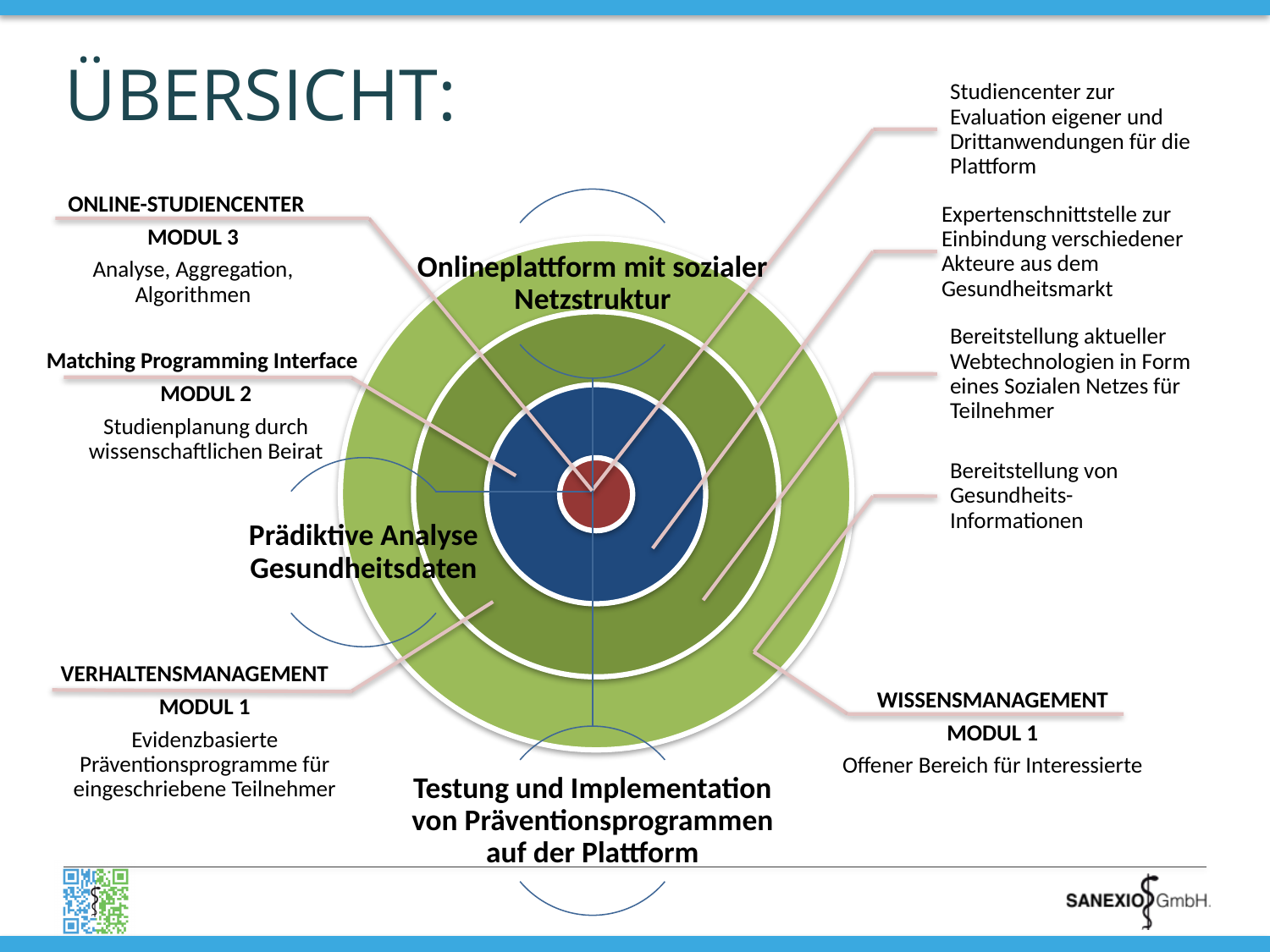

# ÜBERSICHT:
Studiencenter zur Evaluation eigener und Drittanwendungen für die Plattform
Expertenschnittstelle zur Einbindung verschiedener Akteure aus dem Gesundheitsmarkt
Bereitstellung aktueller Webtechnologien in Form eines Sozialen Netzes für Teilnehmer
Bereitstellung von Gesundheits-Informationen
ONLINE-STUDIENCENTER
MODUL 3
Analyse, Aggregation, Algorithmen
Onlineplattform mit sozialer Netzstruktur
Testung und Implementation von Präventionsprogrammen auf der Plattform
Prädiktive Analyse Gesundheitsdaten

Matching Programming Interface
MODUL 2
Studienplanung durch wissenschaftlichen Beirat

VERHALTENSMANAGEMENT
MODUL 1
Evidenzbasierte Präventionsprogramme für eingeschriebene Teilnehmer
WISSENSMANAGEMENT
MODUL 1
Offener Bereich für Interessierte